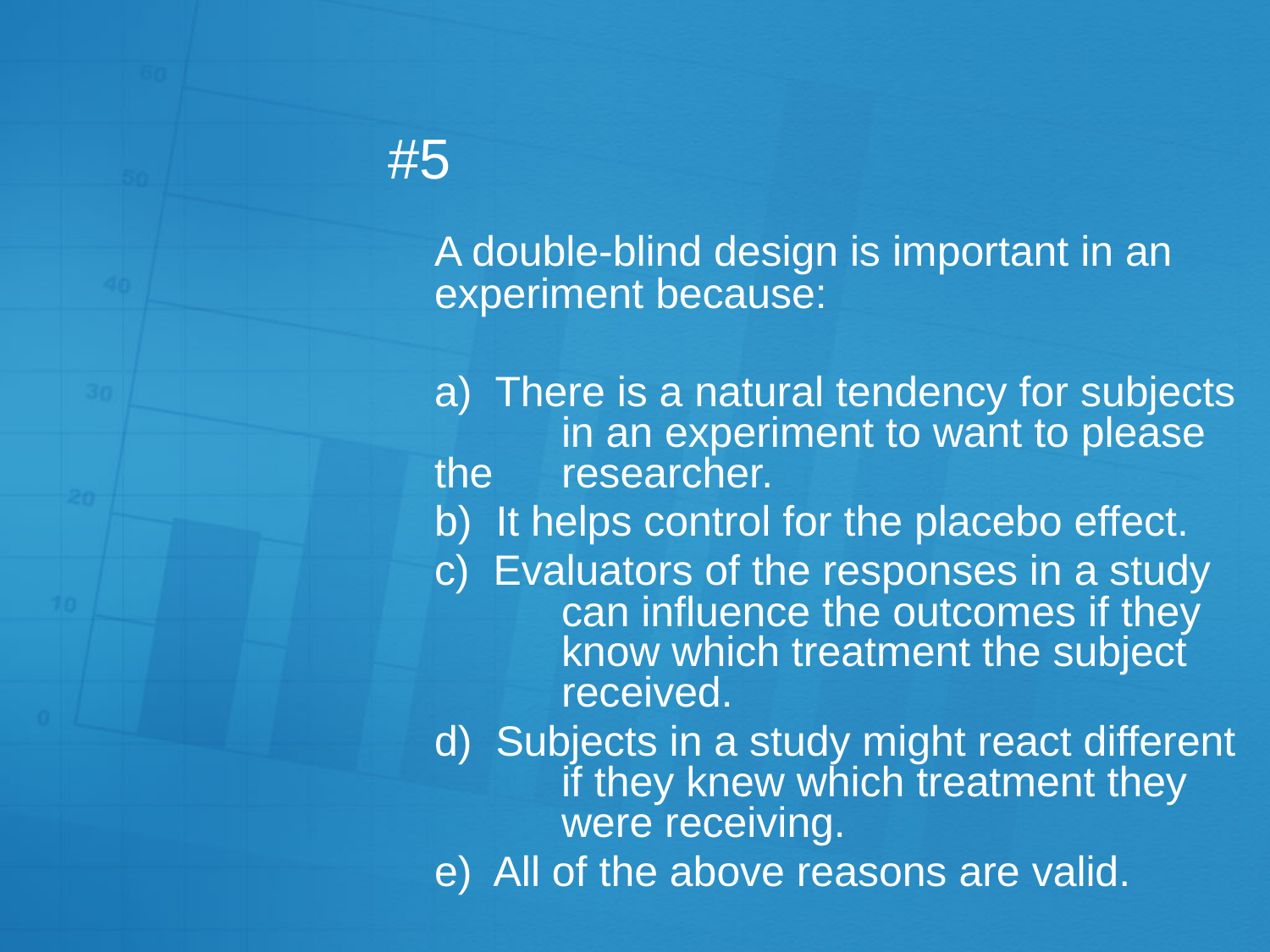

# #5
	A double-blind design is important in an experiment because:

	a)  There is a natural tendency for subjects 	in an experiment to want to please the 	researcher.
	b)  It helps control for the placebo effect.
	c)  Evaluators of the responses in a study 	can influence the outcomes if they 	know which treatment the subject 	received.
	d)  Subjects in a study might react different 	if they knew which treatment they 	were receiving.
	e)  All of the above reasons are valid.